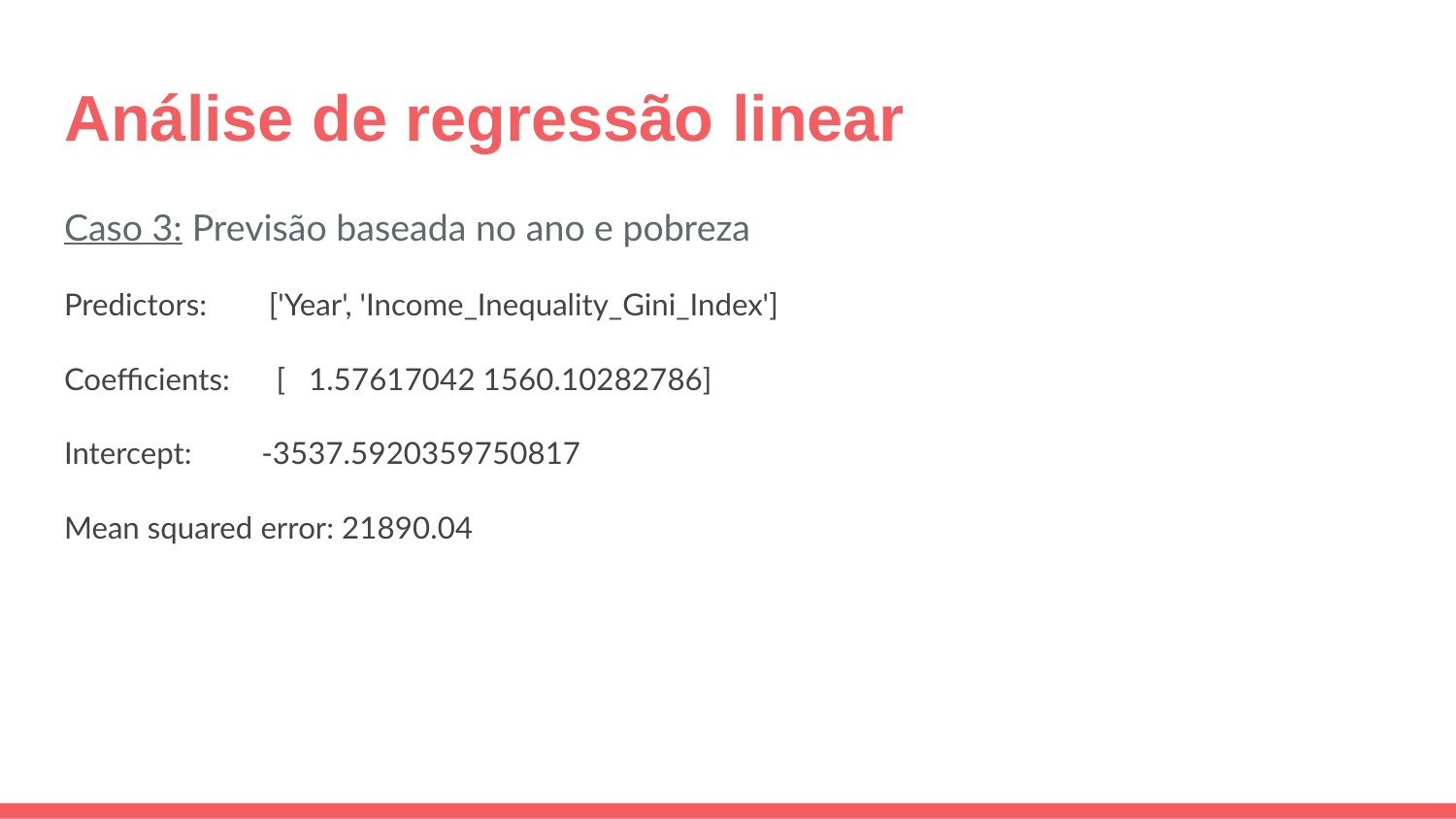

# Análise de regressão linear
Caso 3: Previsão baseada no ano e pobreza
Predictors:        ['Year', 'Income_Inequality_Gini_Index']
Coefficients:      [   1.57617042 1560.10282786]
Intercept:         -3537.5920359750817
Mean squared error: 21890.04